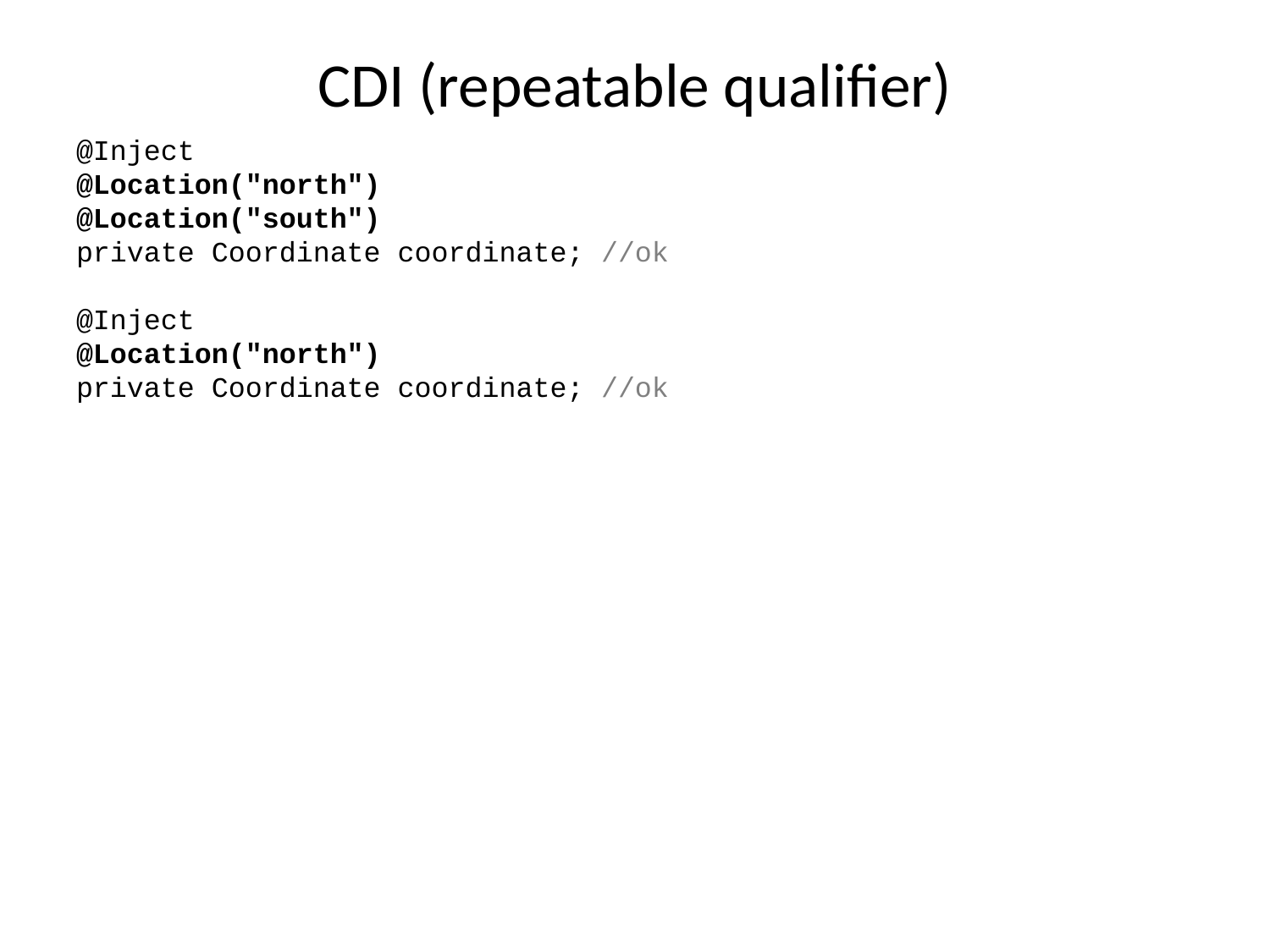

# CDI (repeatable qualifier)
@Inject
@Location("north")
@Location("south")
private Coordinate coordinate; //ok

@Inject
@Location("north")
private Coordinate coordinate; //ok